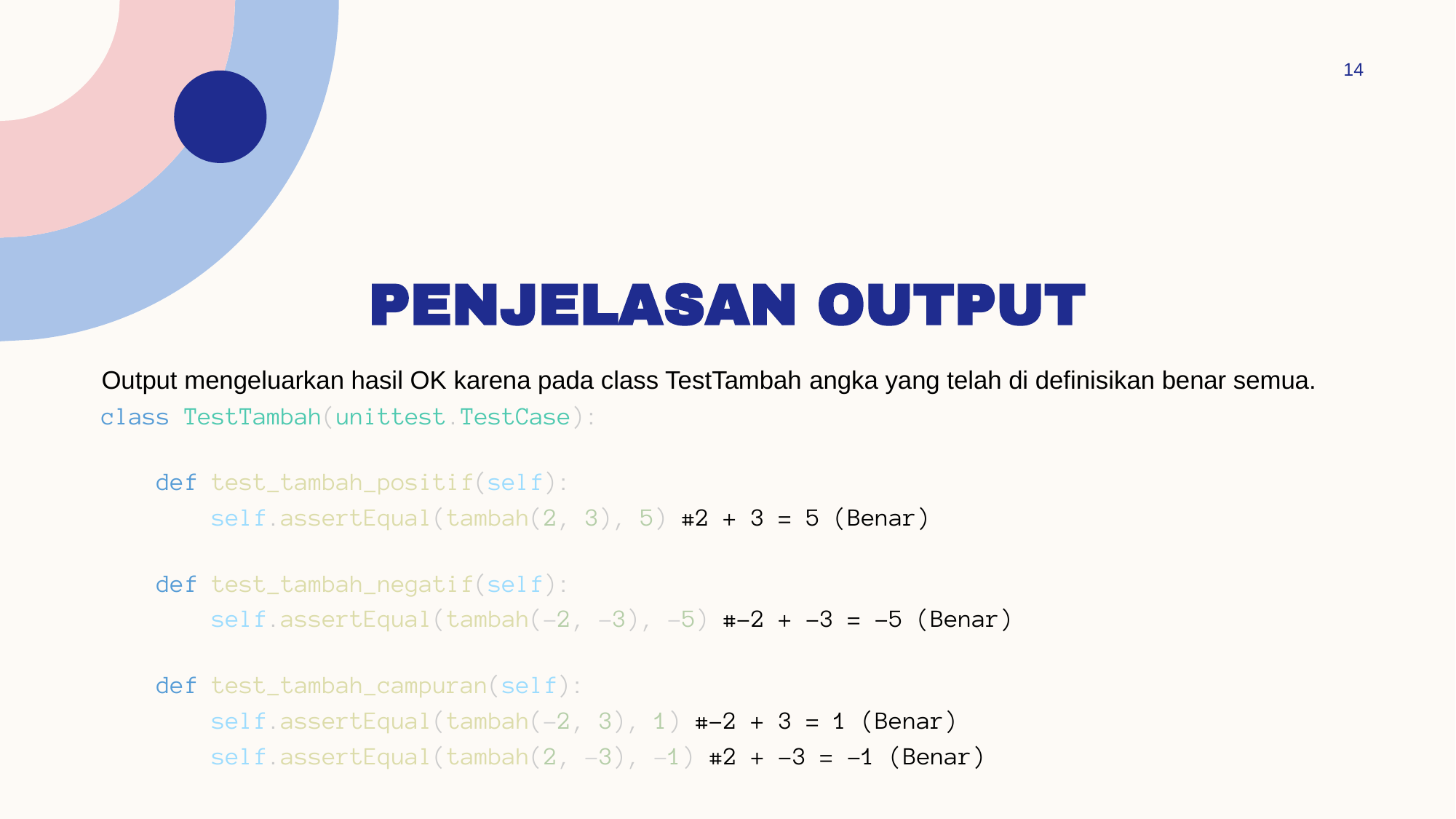

14
# Penjelasan output
Output mengeluarkan hasil OK karena pada class TestTambah angka yang telah di definisikan benar semua.
class TestTambah(unittest.TestCase):
    def test_tambah_positif(self):
        self.assertEqual(tambah(2, 3), 5) #2 + 3 = 5 (Benar)
    def test_tambah_negatif(self):
        self.assertEqual(tambah(-2, -3), -5) #-2 + -3 = -5 (Benar)
    def test_tambah_campuran(self):
        self.assertEqual(tambah(-2, 3), 1) #-2 + 3 = 1 (Benar)
        self.assertEqual(tambah(2, -3), -1) #2 + -3 = -1 (Benar)